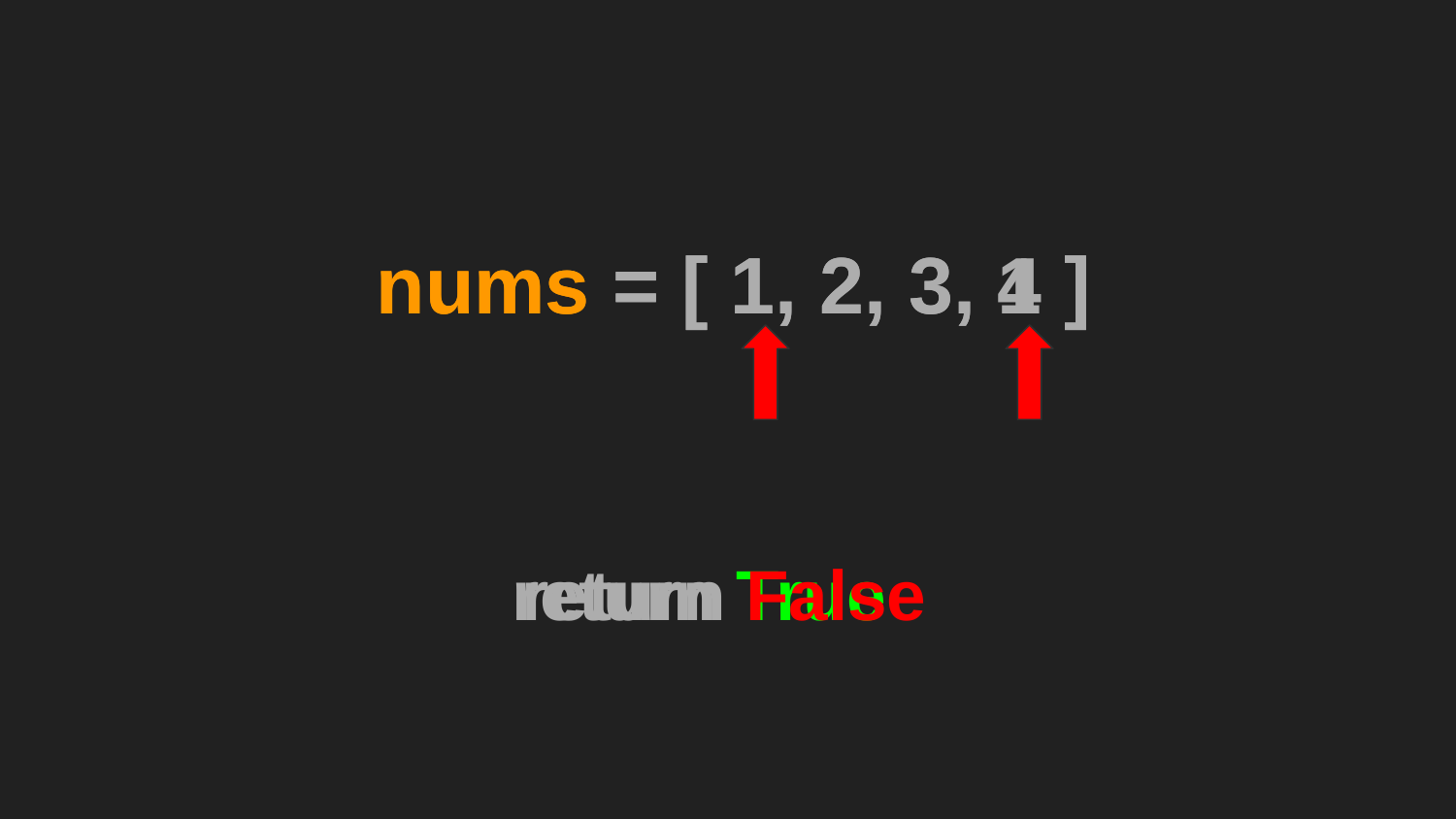

nums = [ 1, 2, 3, 1 ]
             nums = [ 1, 2, 3, 4 ]

return True
return False